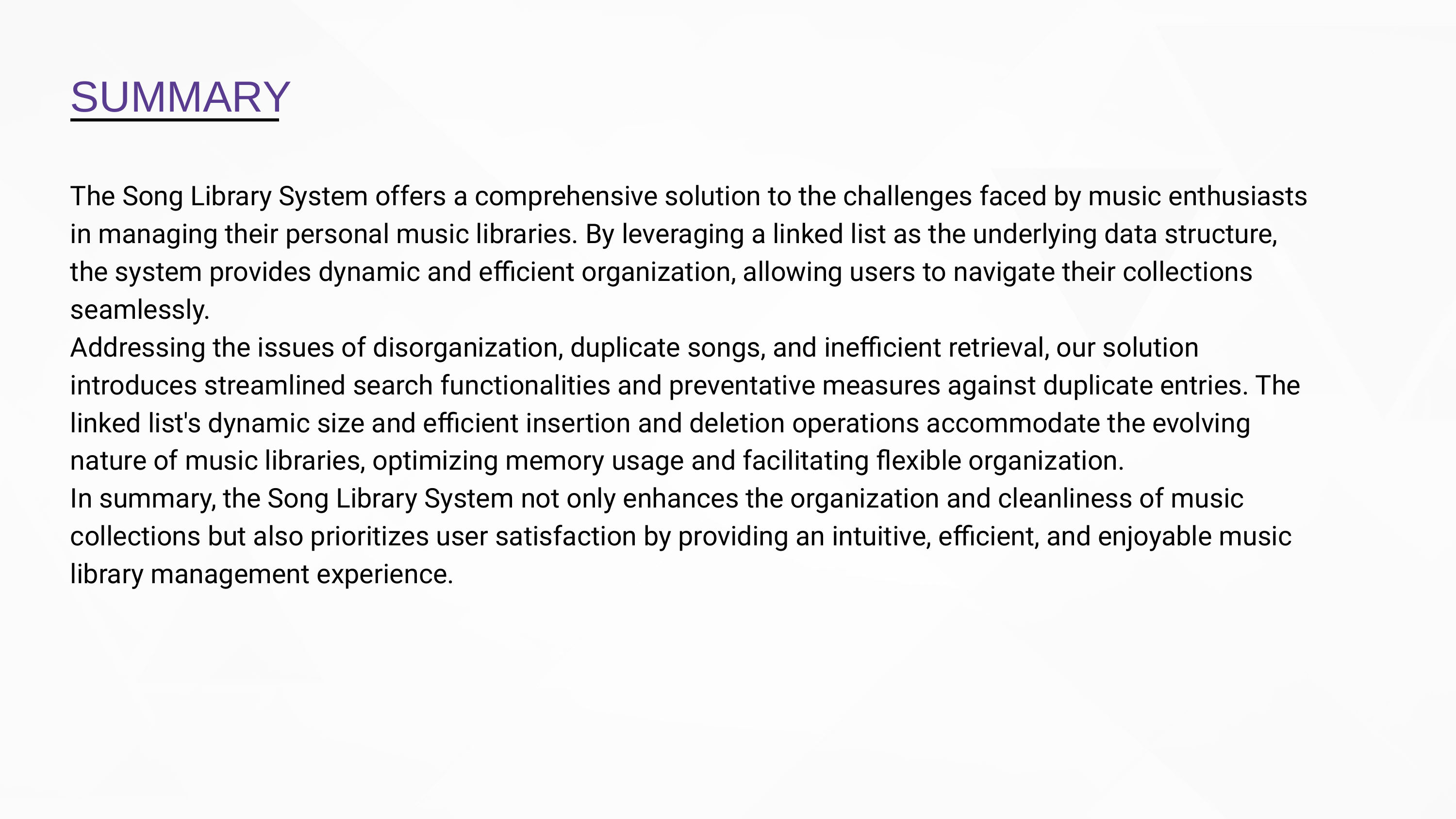

SUMMARY

The Song Library System offers a comprehensive solution to the challenges faced by music enthusiasts in managing their personal music libraries. By leveraging a linked list as the underlying data structure, the system provides dynamic and efficient organization, allowing users to navigate their collections seamlessly.
Addressing the issues of disorganization, duplicate songs, and inefficient retrieval, our solution introduces streamlined search functionalities and preventative measures against duplicate entries. The linked list's dynamic size and efficient insertion and deletion operations accommodate the evolving nature of music libraries, optimizing memory usage and facilitating flexible organization.
In summary, the Song Library System not only enhances the organization and cleanliness of music collections but also prioritizes user satisfaction by providing an intuitive, efficient, and enjoyable music library management experience.